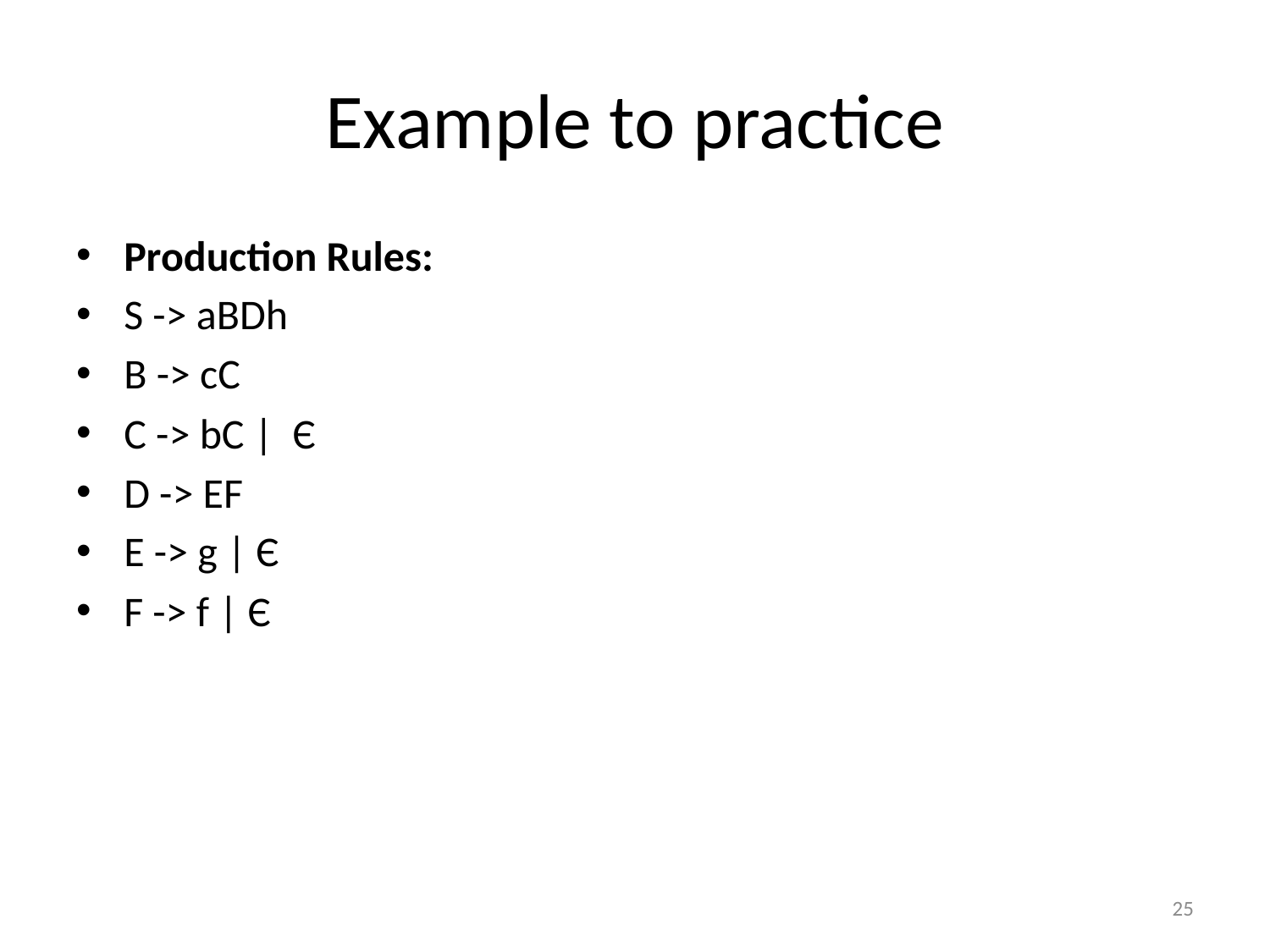

# Example to practice
Production Rules:
S -> aBDh
B -> cC
C -> bC |  Є
D -> EF
E -> g | Є
F -> f | Є
25